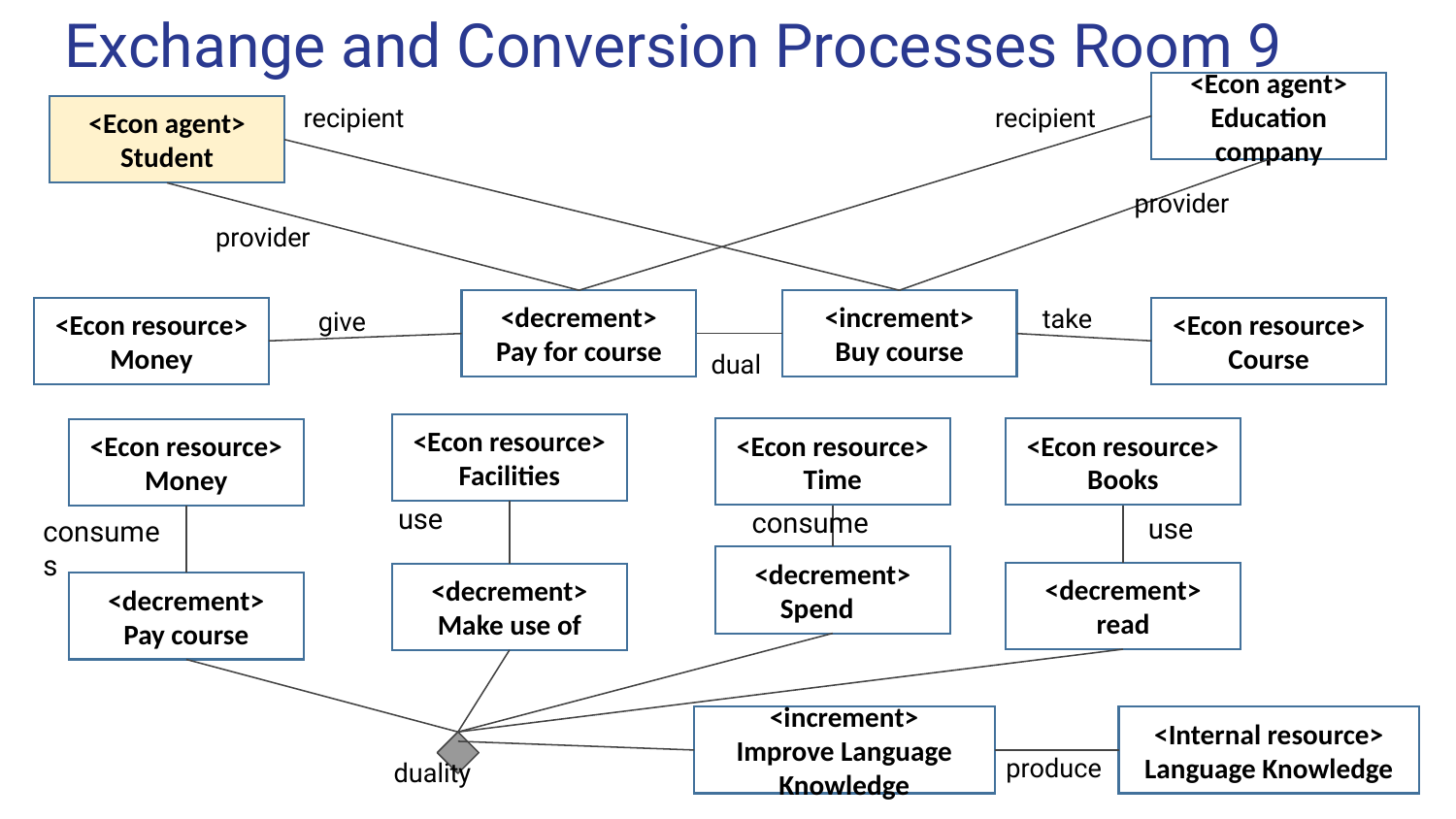

# Exchange and Conversion Processes Room 9
<Econ agent>
Education company
recipient
recipient
<Econ agent>
Student
provider
provider
take
give
<decrement>
Pay for course
<increment>
Buy course
<Econ resource>
Money
<Econ resource>
Course
dual
<Econ resource>
Facilities
<Econ resource>
Time
<Econ resource>
Books
<Econ resource>
Money
use
consume
use
consumes

<decrement>
        Spend
<decrement>
read
<decrement>
Make use of
<decrement>
Pay course
<increment>
Improve Language Knowledge
<Internal resource>
Language Knowledge

produce
duality